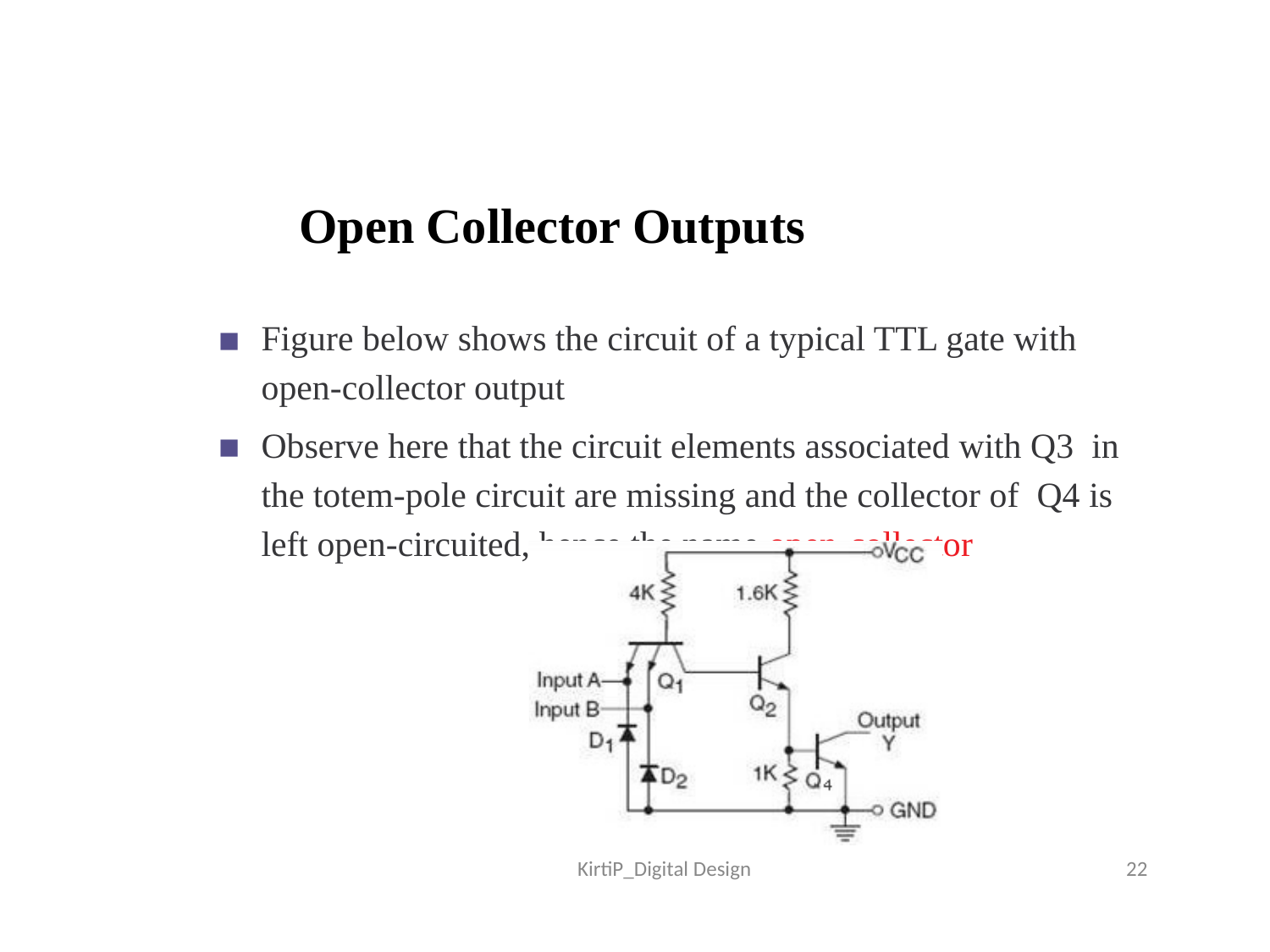

# Open Collector Outputs
Figure below shows the circuit of a typical TTL gate with  open-collector output
Observe here that the circuit elements associated with Q3  in the totem-pole circuit are missing and the collector of  Q4 is left open-circuited, hence the name open-collector

KirtiP_Digital Design
22